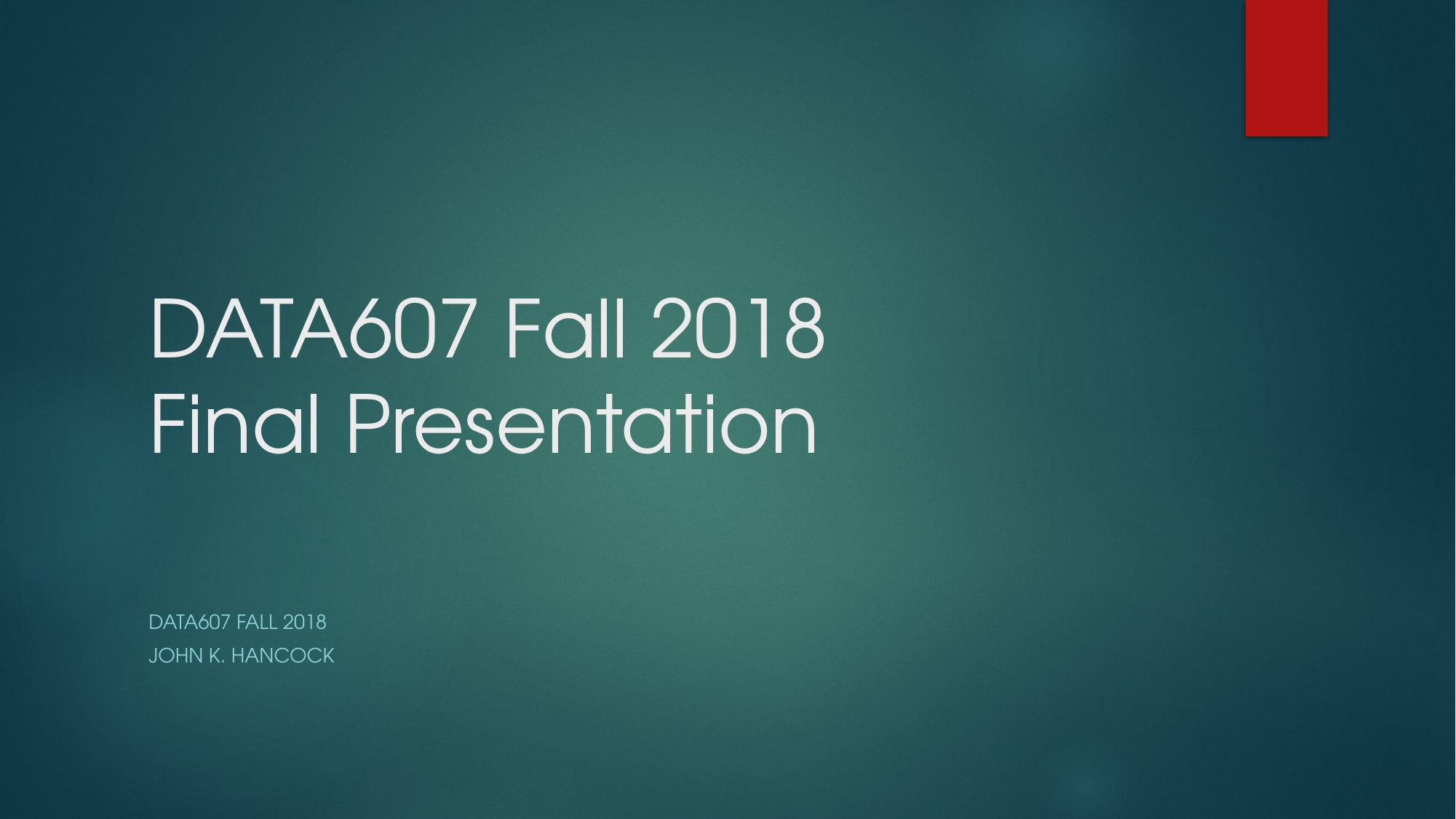

# DATA607 Fall 2018 Final Presentation

DATA607 Fall 2018
John K. Hancock